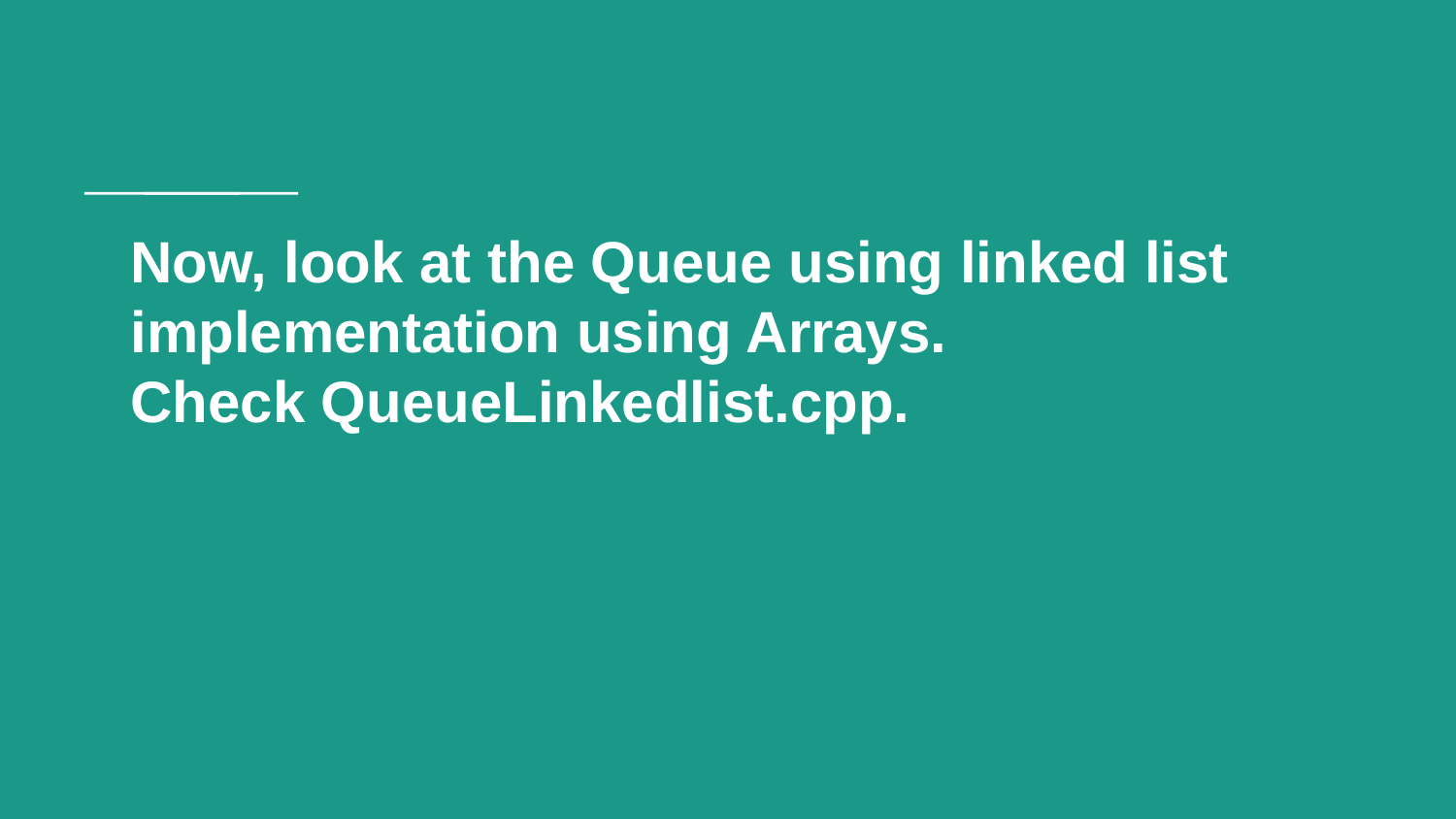

# Now, look at the Queue using linked list implementation using Arrays. Check QueueLinkedlist.cpp.